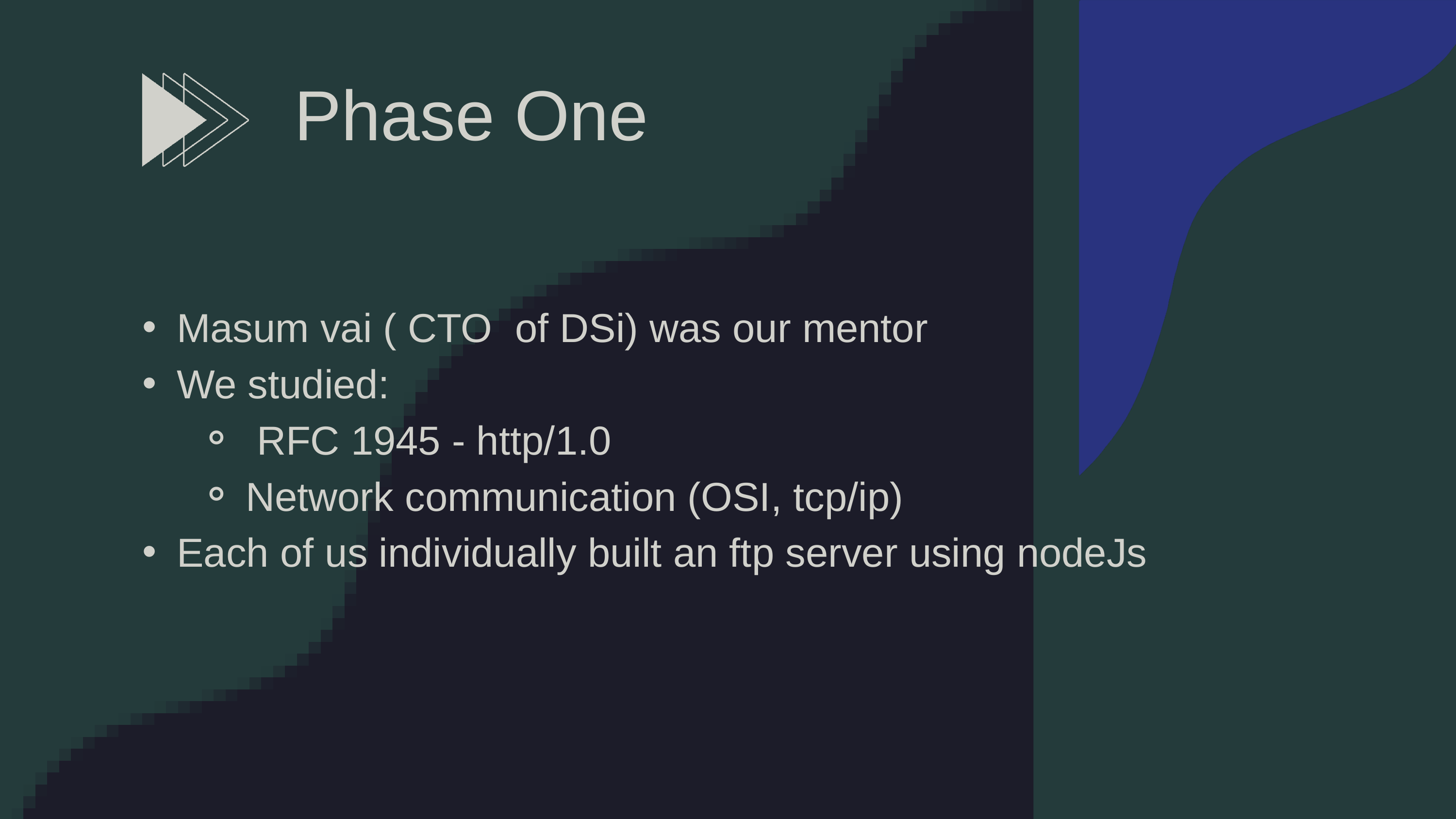

Phase One

Masum vai ( CTO  of DSi) was our mentor
We studied:
 RFC 1945 - http/1.0
Network communication (OSI, tcp/ip)
Each of us individually built an ftp server using nodeJs